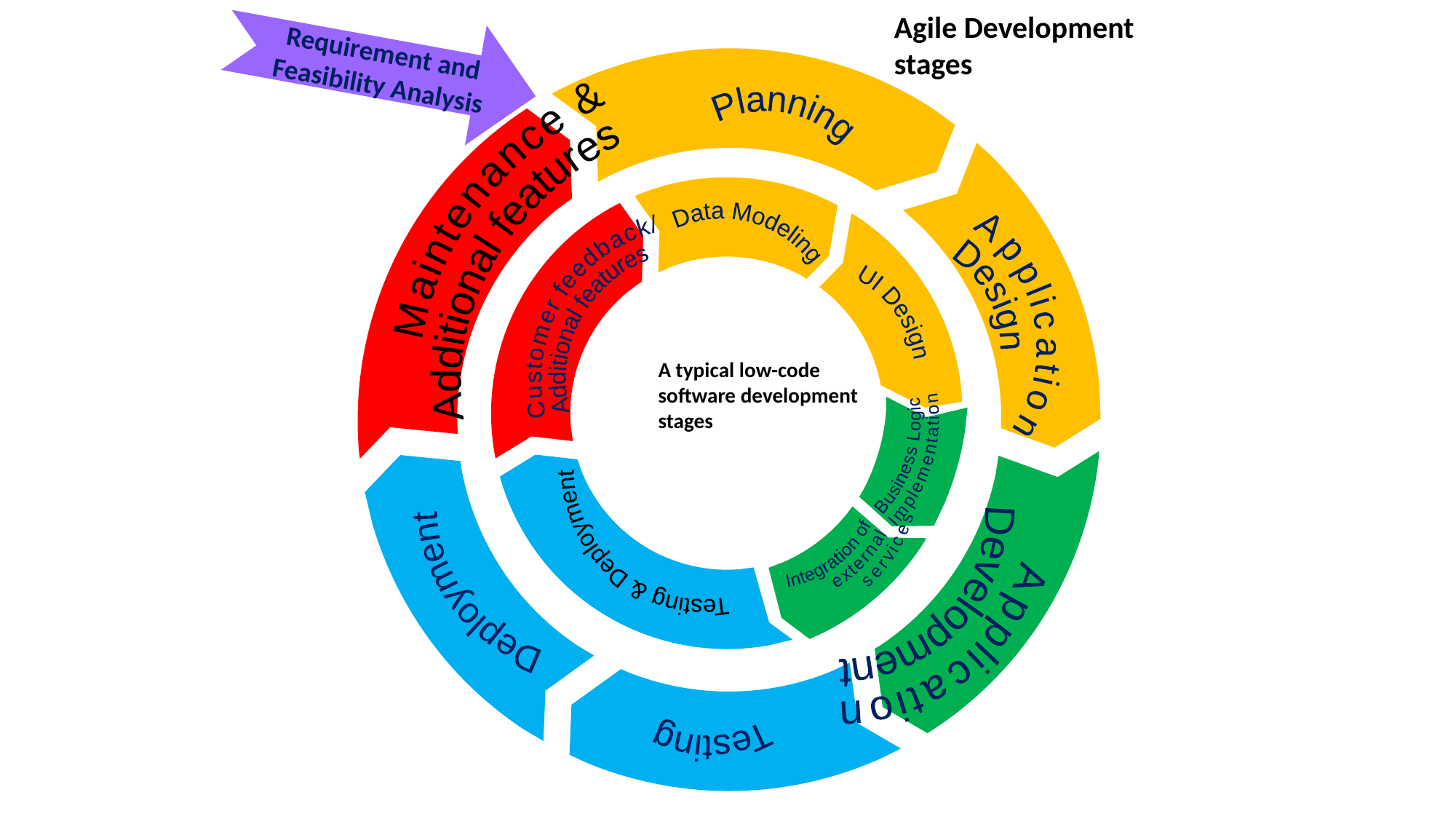

Maintenance &
 Additional features

Planning

Data Modeling
Customer feedback/
Additional features
Deployment
UI Design
Business Logic
Implementation

Testing & Deployment
Application
Design

Integration of
        external
            services
    Application
Development

Testing

Requirement and
 Feasibility Analysis
Agile Development stages
A typical low-code software development stages